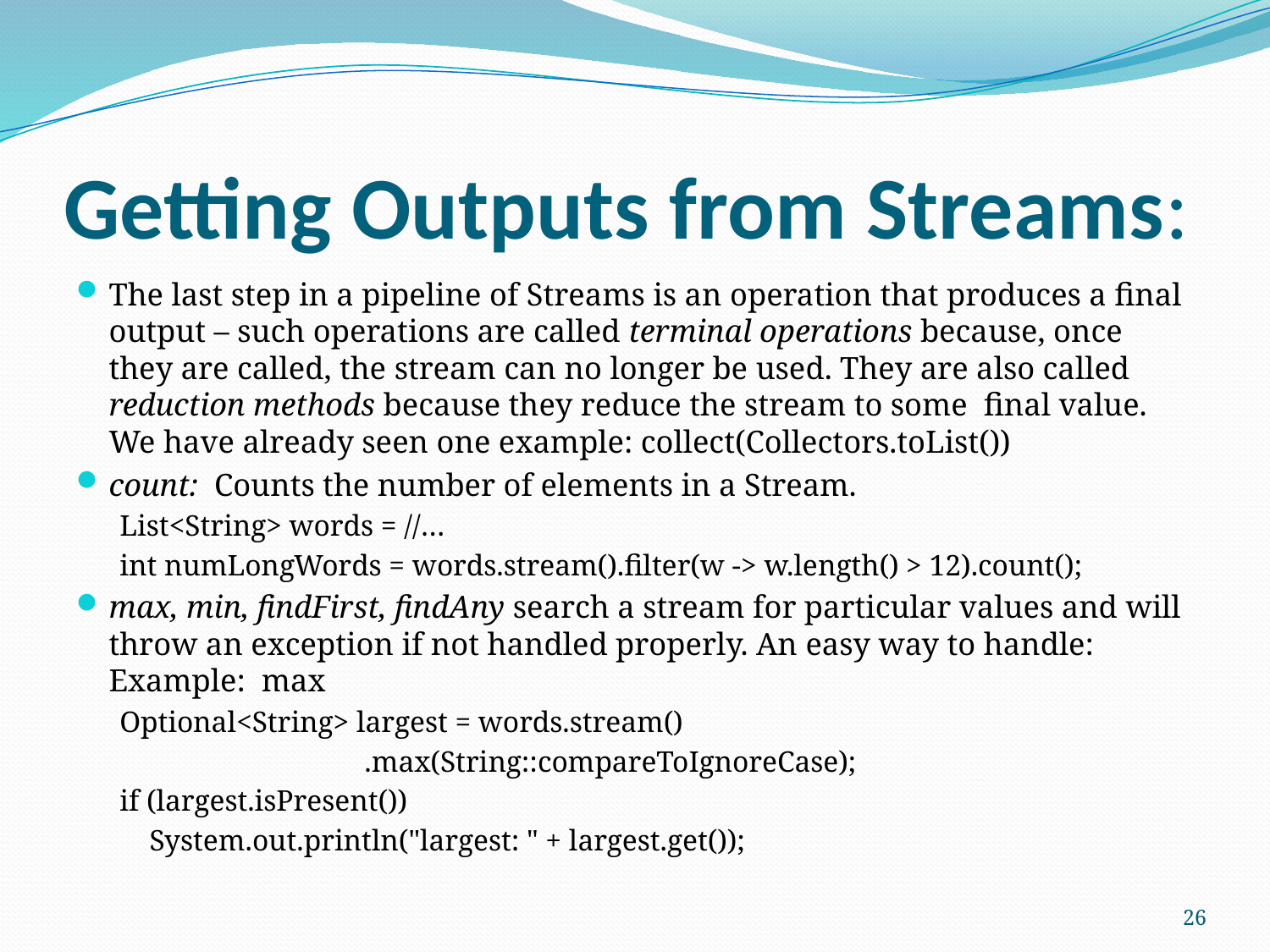

# Getting Outputs from Streams:
The last step in a pipeline of Streams is an operation that produces a final output – such operations are called terminal operations because, once they are called, the stream can no longer be used. They are also called reduction methods because they reduce the stream to some  final value.  We have already seen one example: collect(Collectors.toList())
count:  Counts the number of elements in a Stream.
List<String> words = //…
int numLongWords = words.stream().filter(w -> w.length() > 12).count();
max, min, findFirst, findAny search a stream for particular values and will throw an exception if not handled properly. An easy way to handle:
Example:  max
Optional<String> largest = words.stream()
                                 .max(String::compareToIgnoreCase);
if (largest.isPresent())
    System.out.println("largest: " + largest.get());

26